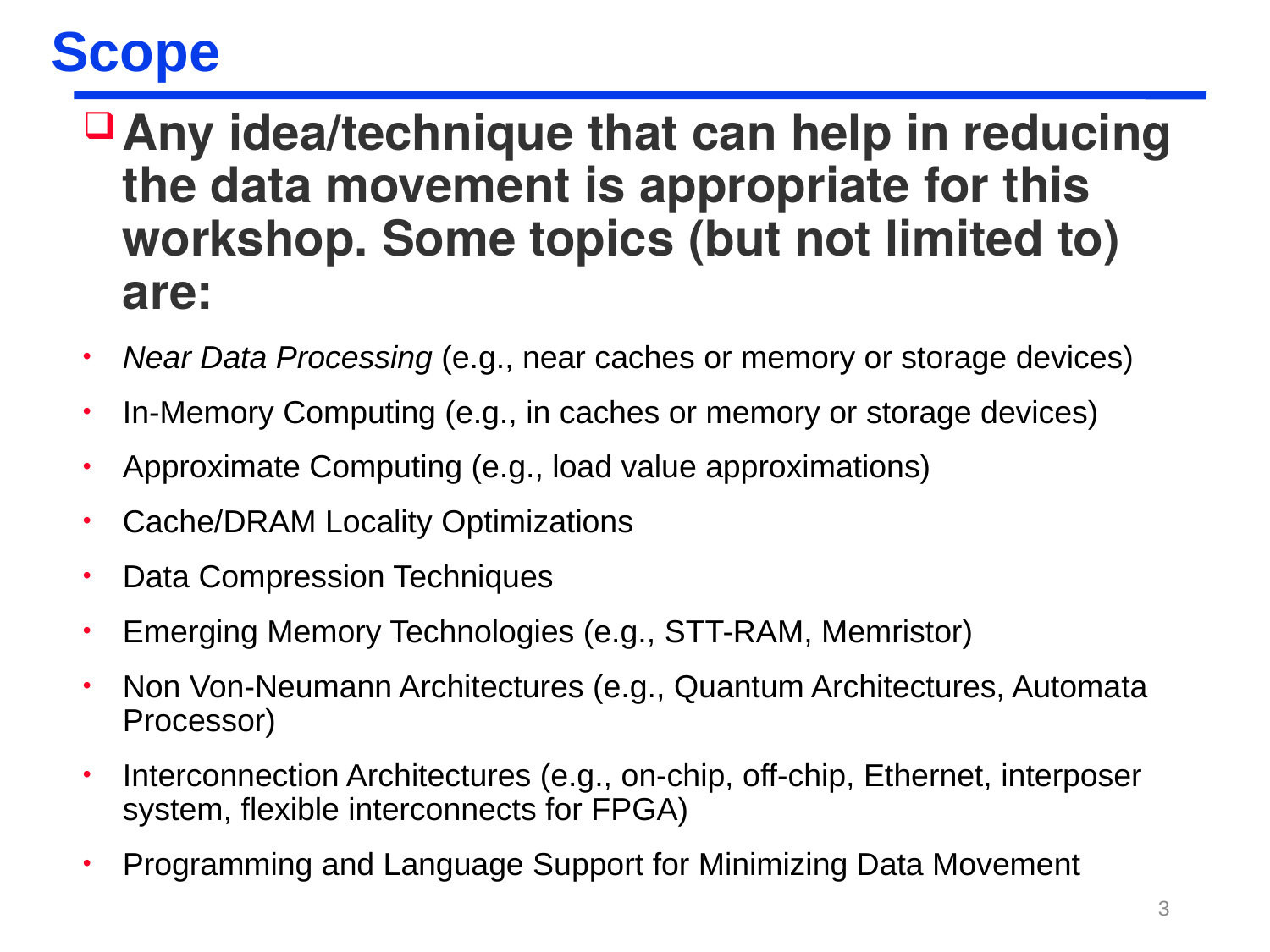

# Scope
Any idea/technique that can help in reducing the data movement is appropriate for this workshop. Some topics (but not limited to) are:
Near Data Processing (e.g., near caches or memory or storage devices)
In-Memory Computing (e.g., in caches or memory or storage devices)
Approximate Computing (e.g., load value approximations)
Cache/DRAM Locality Optimizations
Data Compression Techniques
Emerging Memory Technologies (e.g., STT-RAM, Memristor)
Non Von-Neumann Architectures (e.g., Quantum Architectures, Automata Processor)
Interconnection Architectures (e.g., on-chip, off-chip, Ethernet, interposer system, flexible interconnects for FPGA)
Programming and Language Support for Minimizing Data Movement
3